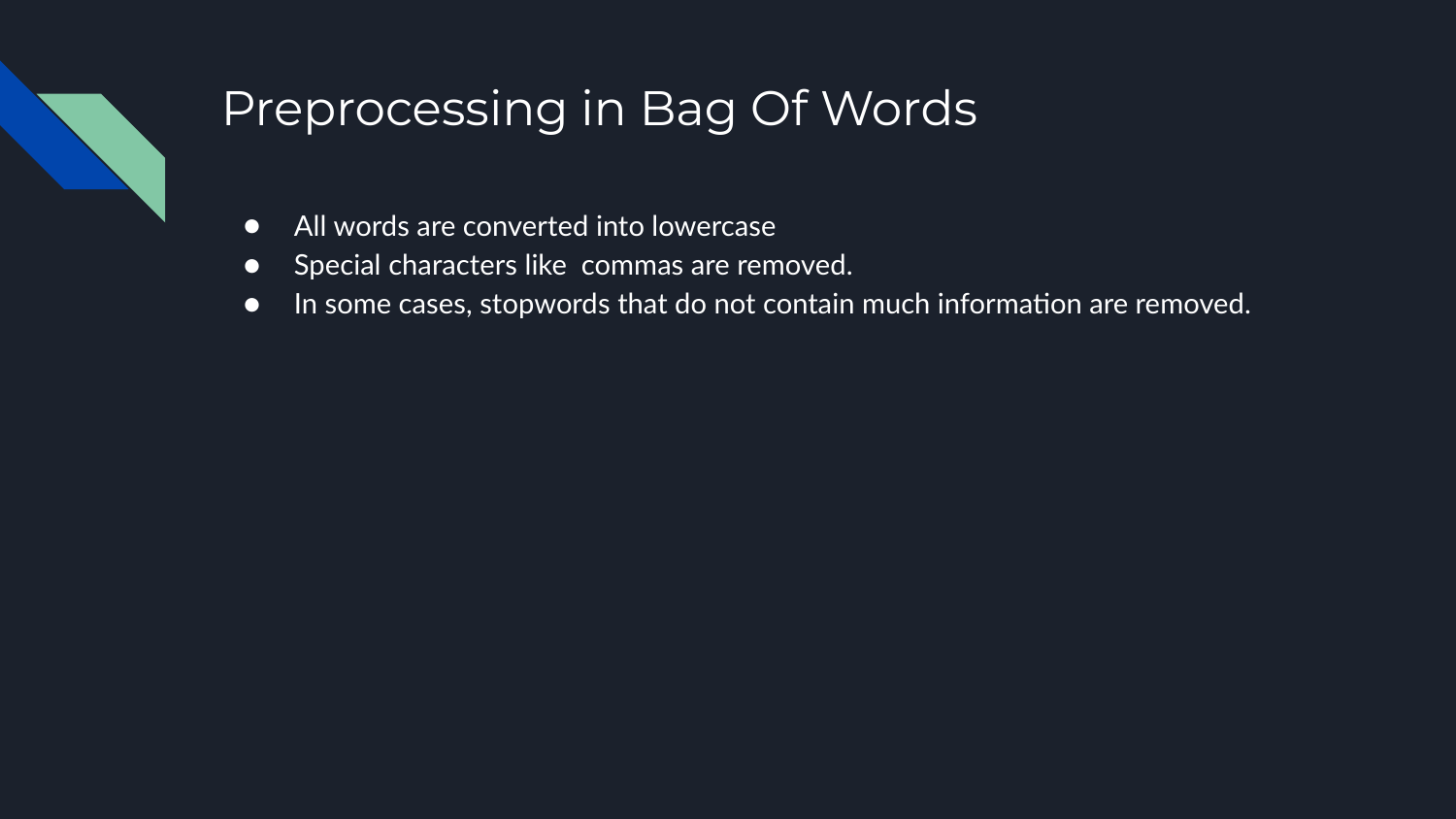

# Preprocessing in Bag Of Words
All words are converted into lowercase
Special characters like  commas are removed.
In some cases, stopwords that do not contain much information are removed.